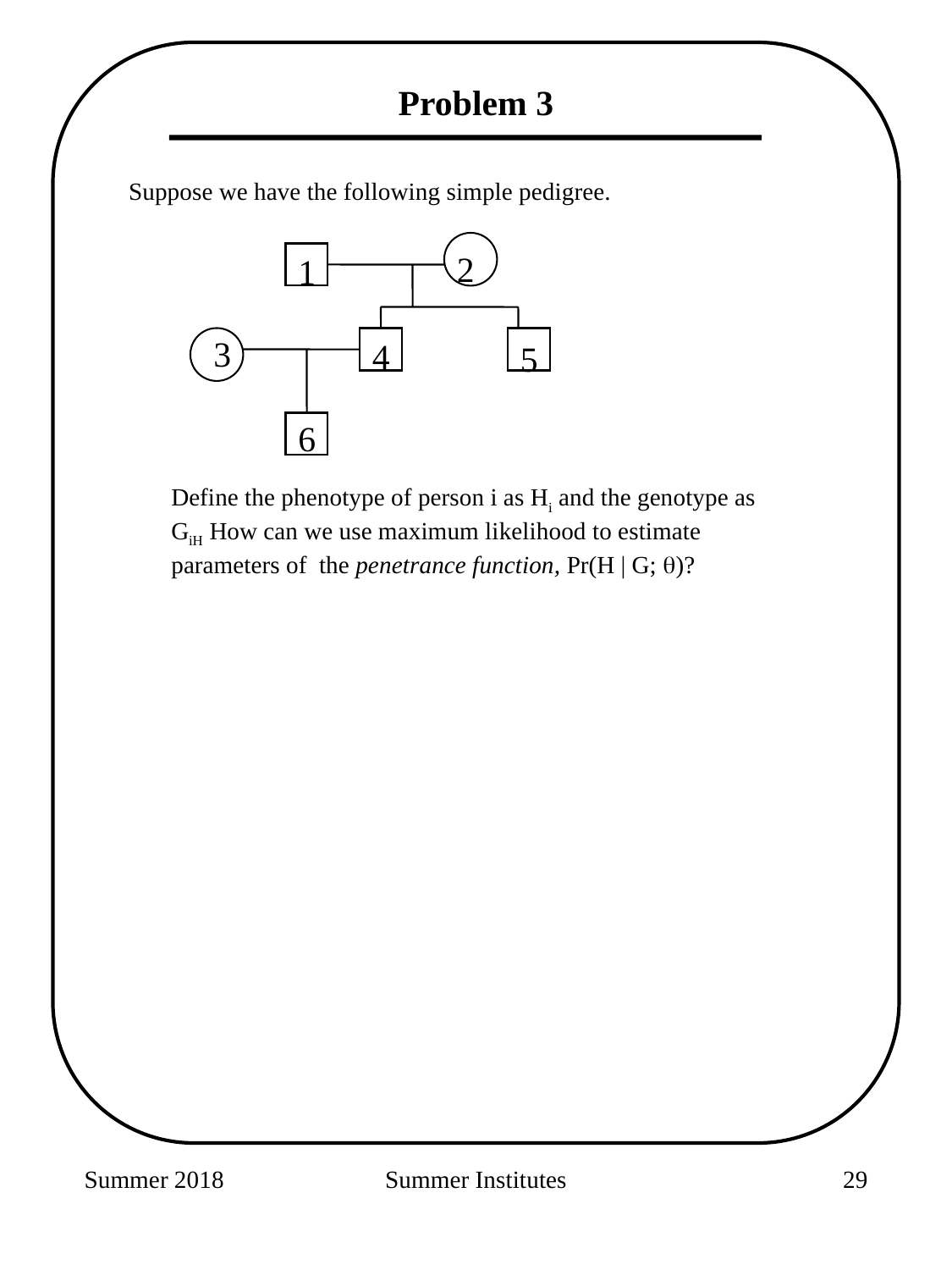

Problem 3

Suppose we have the following simple pedigree.

2

1

3

4

5

6

Define the phenotype of person i as Hi and the genotype as GiH How can we use maximum likelihood to estimate parameters of  the penetrance function, Pr(H | G; θ)?
Summer 2018
Summer Institutes
29